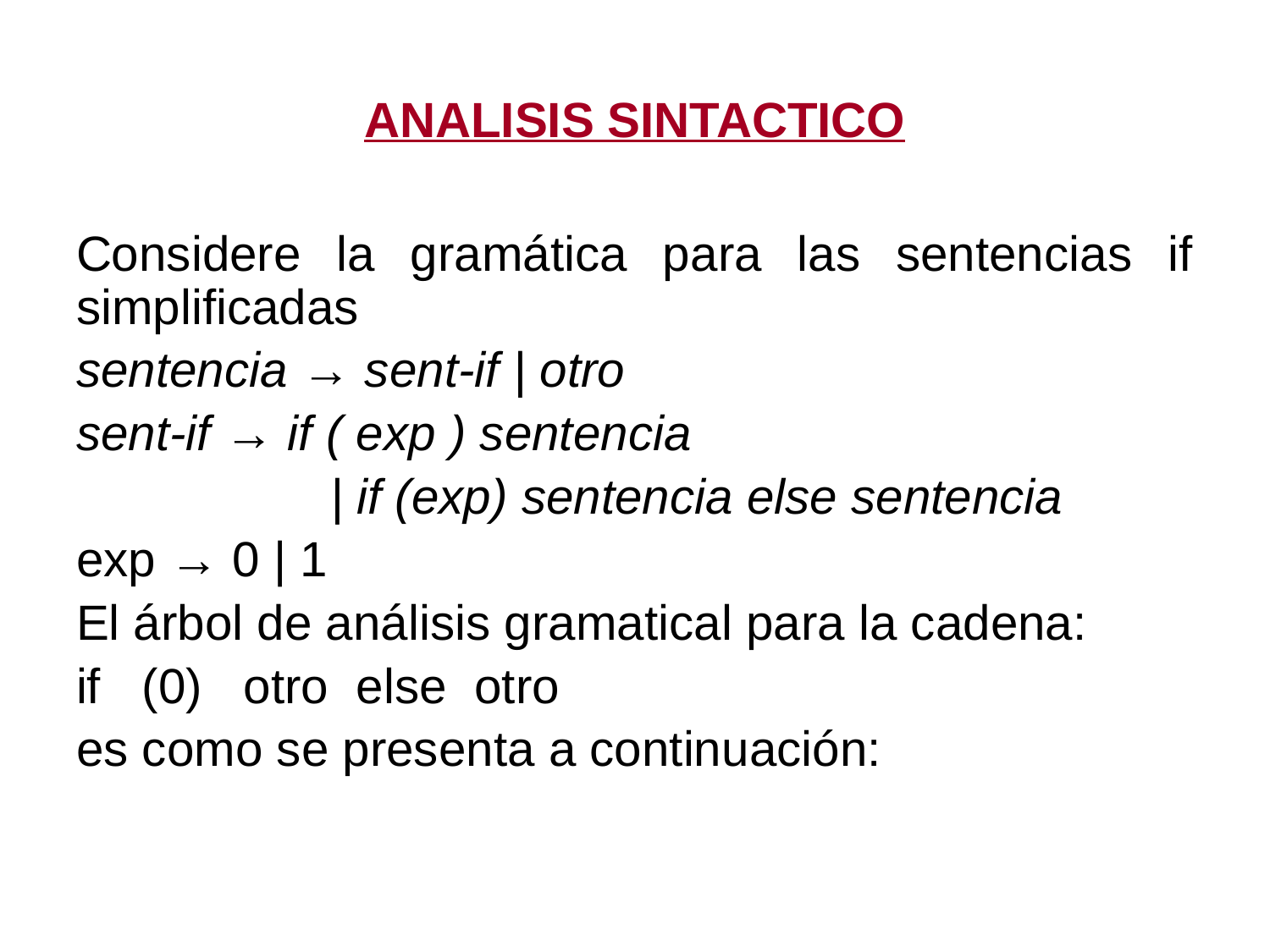

# ANALISIS SINTACTICO
Considere la gramática para las sentencias if simplificadas
sentencia → sent-if | otro
sent-if → if ( exp ) sentencia
		| if (exp) sentencia else sentencia
exp → 0 | 1
El árbol de análisis gramatical para la cadena:
if   (0)   otro  else  otro
es como se presenta a continuación: